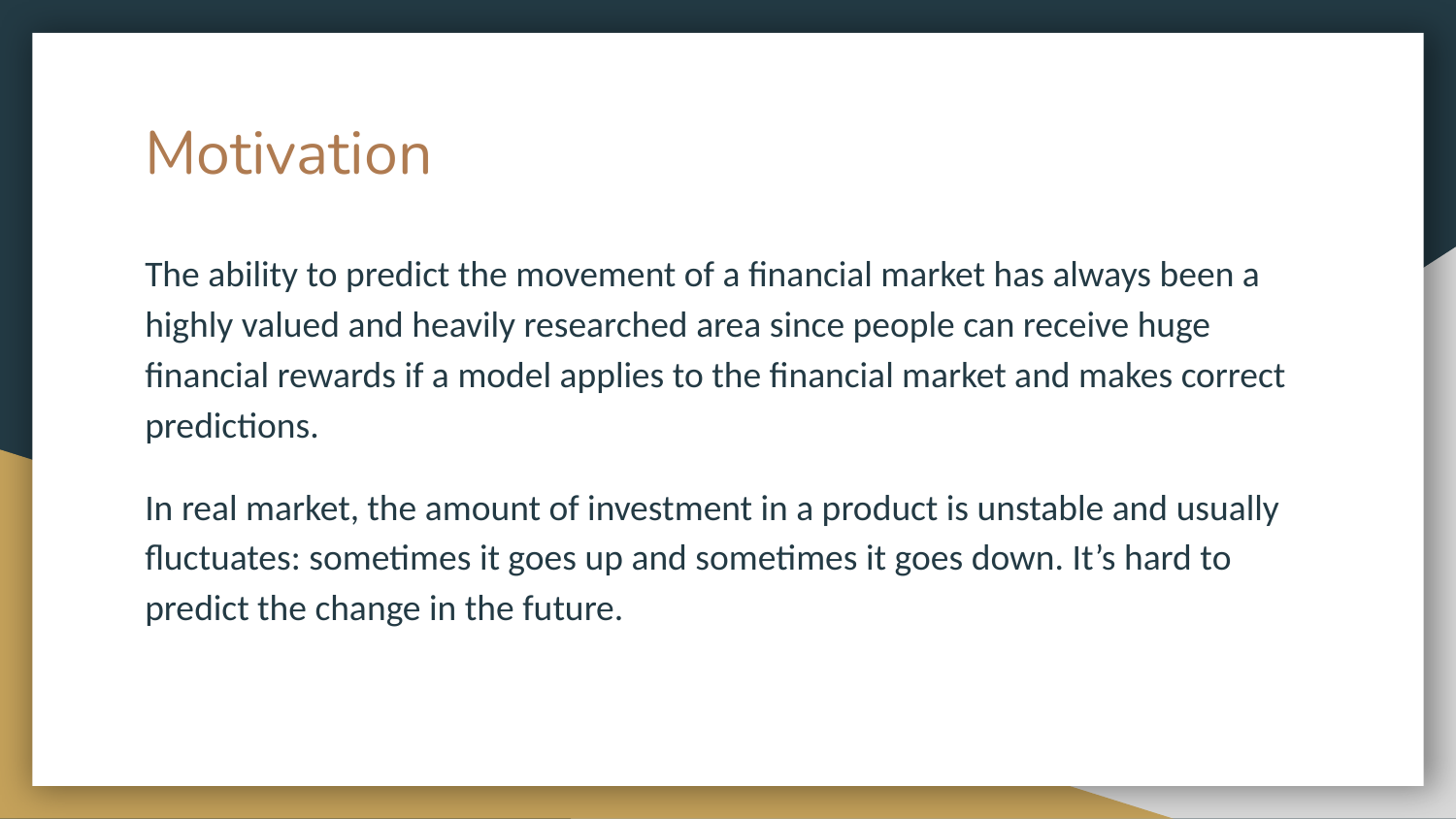

# Motivation
The ability to predict the movement of a financial market has always been a highly valued and heavily researched area since people can receive huge financial rewards if a model applies to the financial market and makes correct predictions.
In real market, the amount of investment in a product is unstable and usually fluctuates: sometimes it goes up and sometimes it goes down. It’s hard to predict the change in the future.